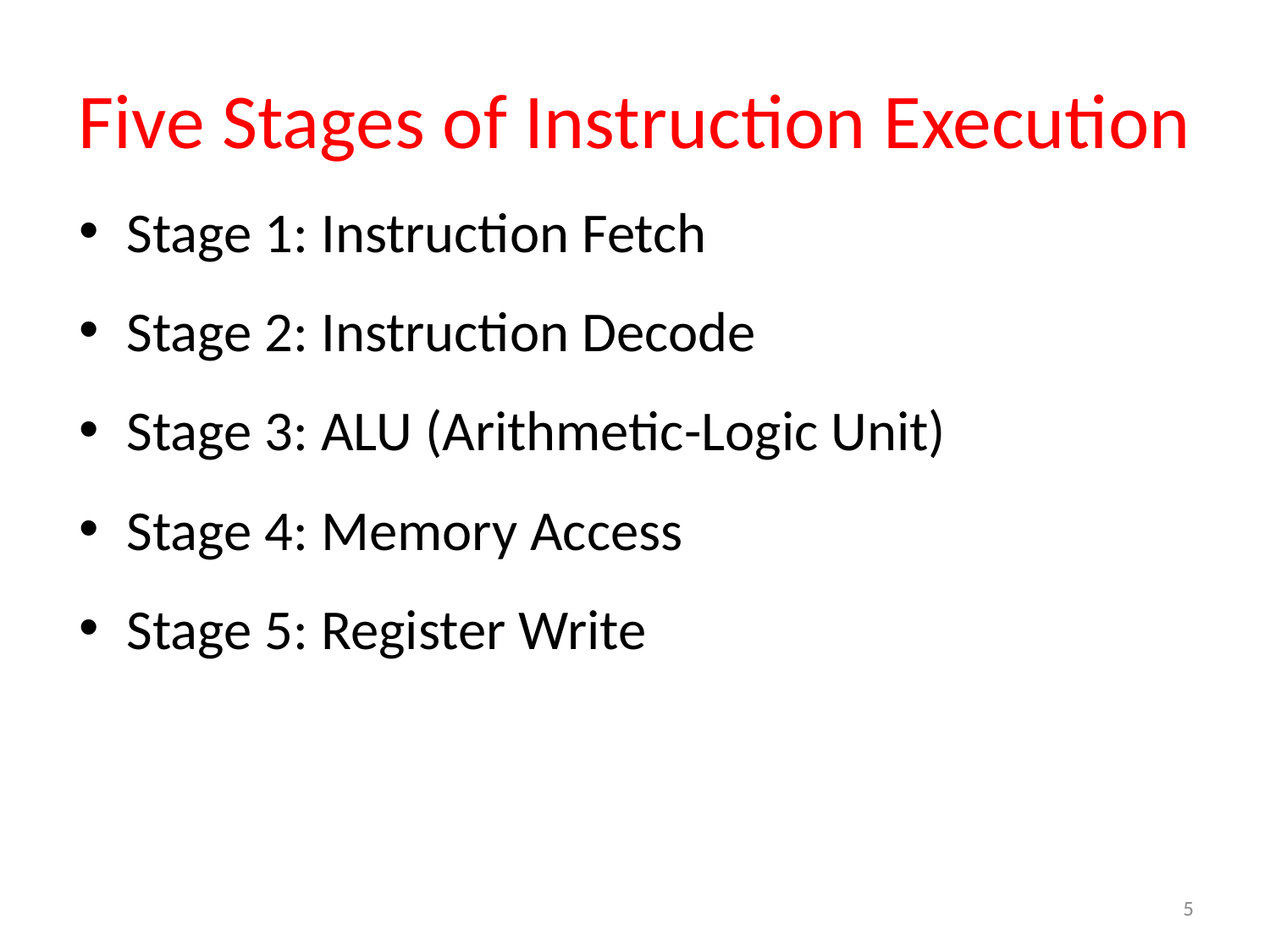

# Five Stages of Instruction Execution
Stage 1: Instruction Fetch
Stage 2: Instruction Decode
Stage 3: ALU (Arithmetic-Logic Unit)
Stage 4: Memory Access
Stage 5: Register Write

5